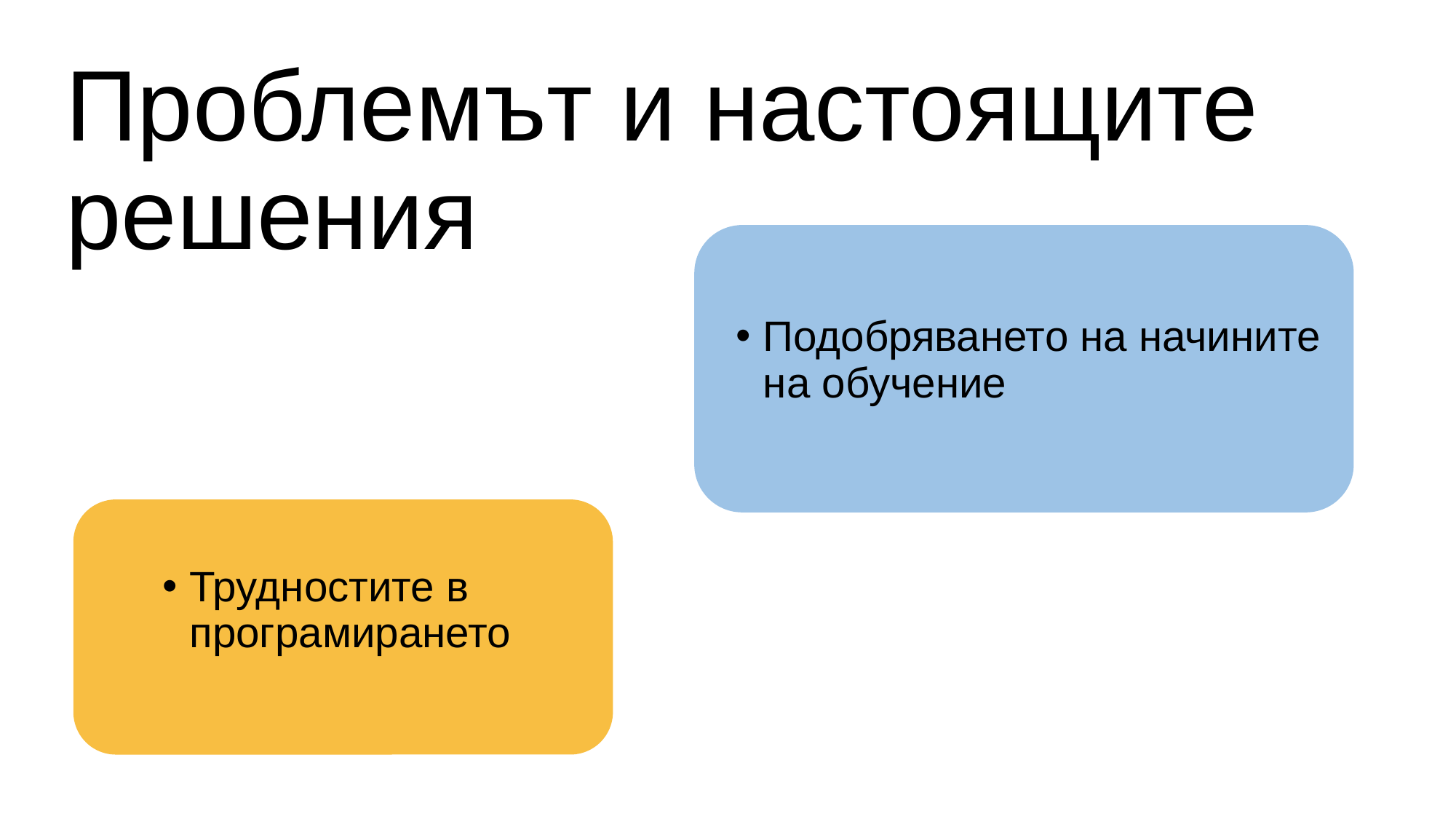

# Проблемът и настоящите решения

Подобряването на начините на обучение

Трудностите в програмирането